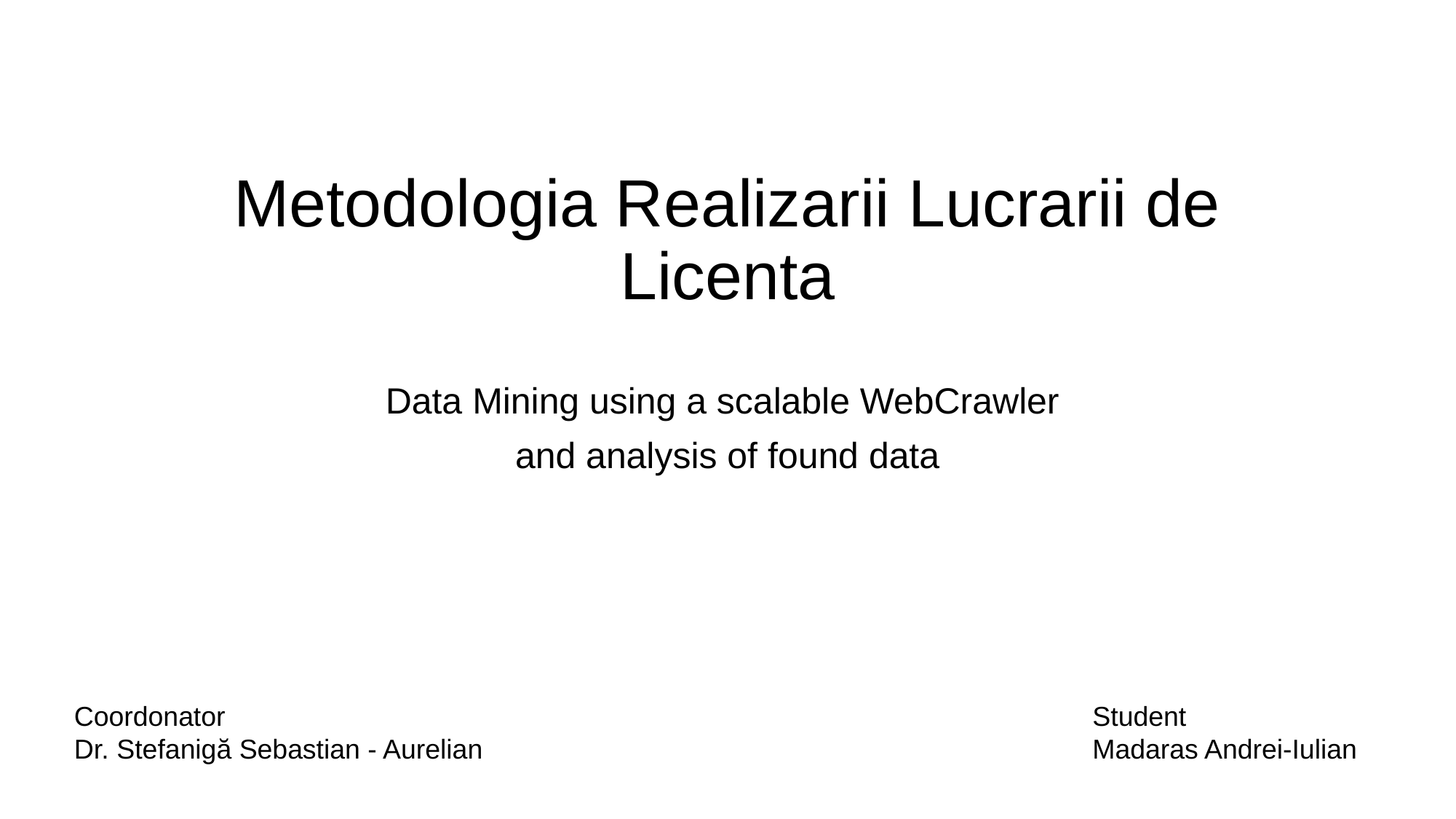

# Metodologia Realizarii Lucrarii de Licenta
Data Mining using a scalable WebCrawler
and analysis of found data
Coordonator
Dr. Stefanigă Sebastian - Aurelian
Student
Madaras Andrei-Iulian